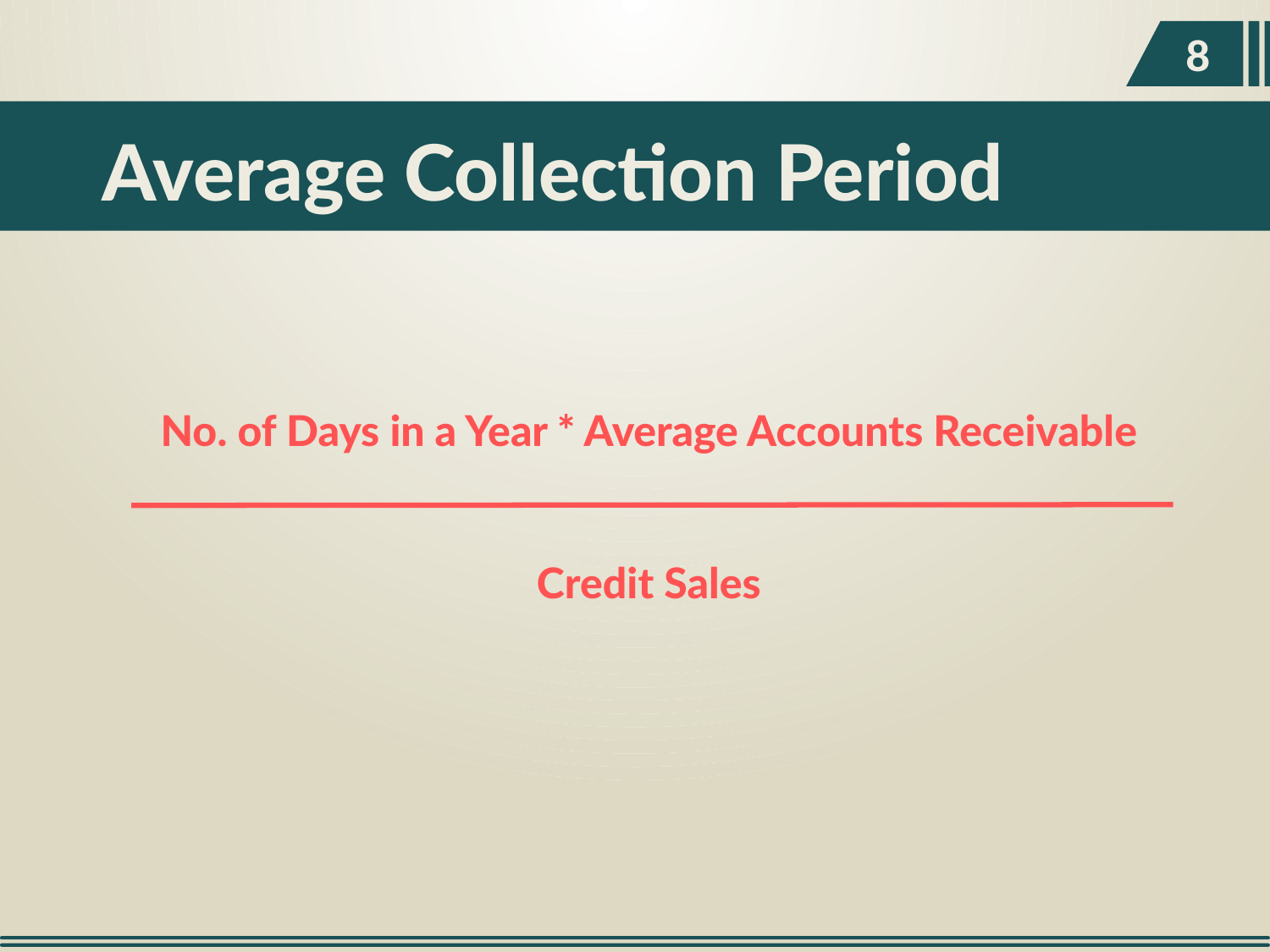

8
Average Collection Period
No. of Days in a Year * Average Accounts Receivable

Credit Sales